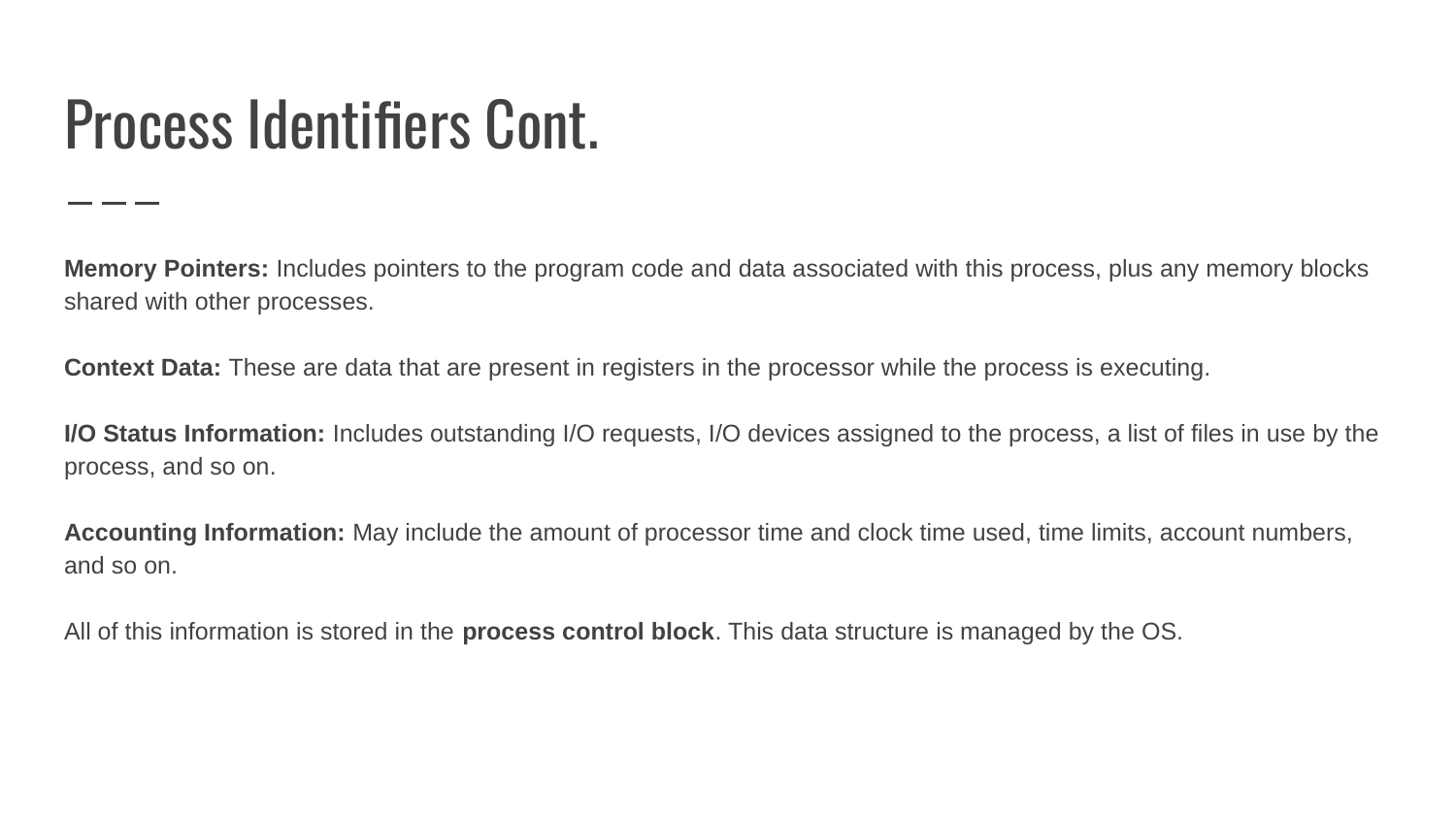

# Process Identifiers Cont.
Memory Pointers: Includes pointers to the program code and data associated with this process, plus any memory blocks shared with other processes.
Context Data: These are data that are present in registers in the processor while the process is executing.
I/O Status Information: Includes outstanding I/O requests, I/O devices assigned to the process, a list of files in use by the process, and so on.
Accounting Information: May include the amount of processor time and clock time used, time limits, account numbers, and so on.
All of this information is stored in the process control block. This data structure is managed by the OS.